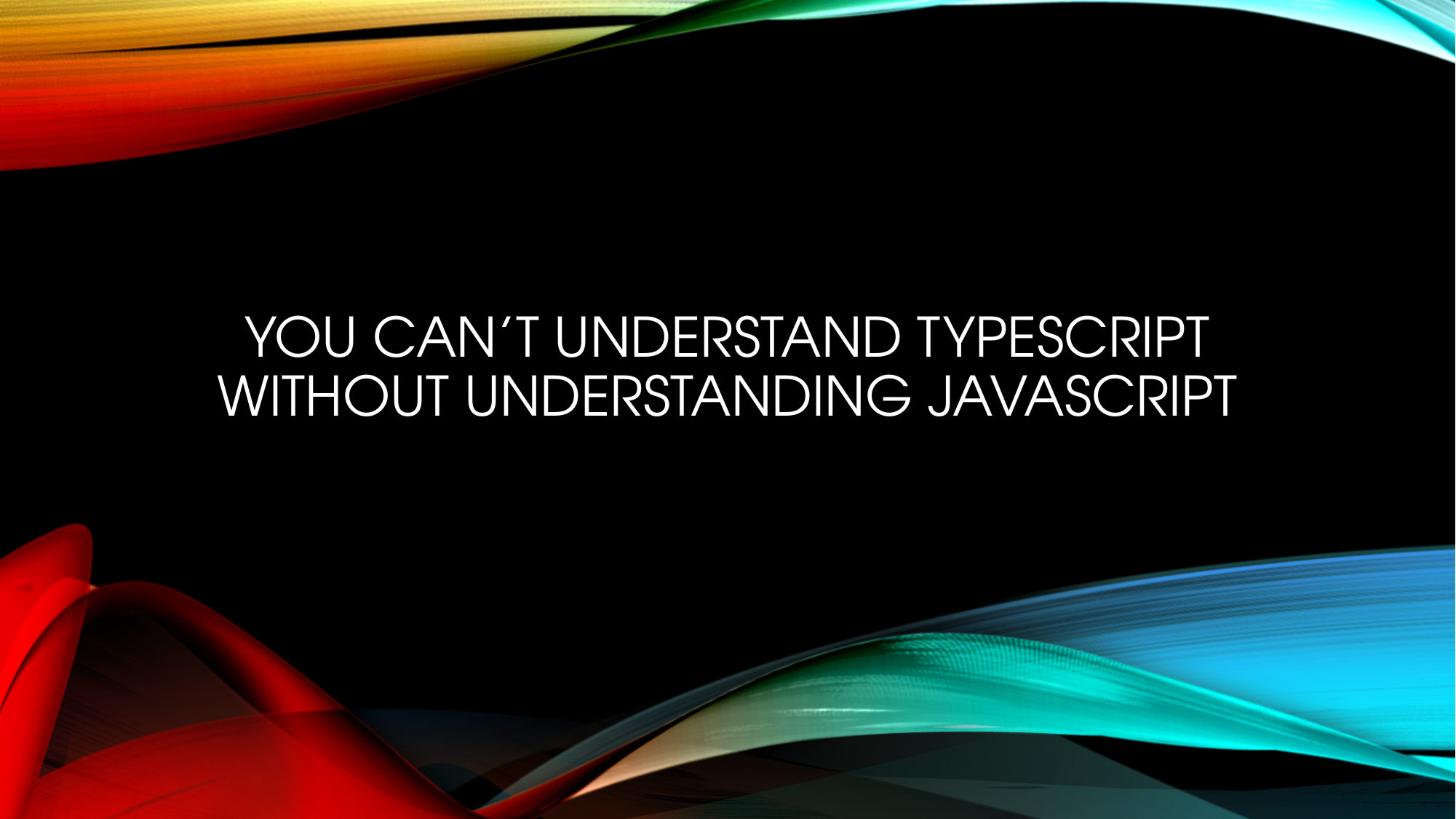

# You can’t understand Typescript without understanding Javascript